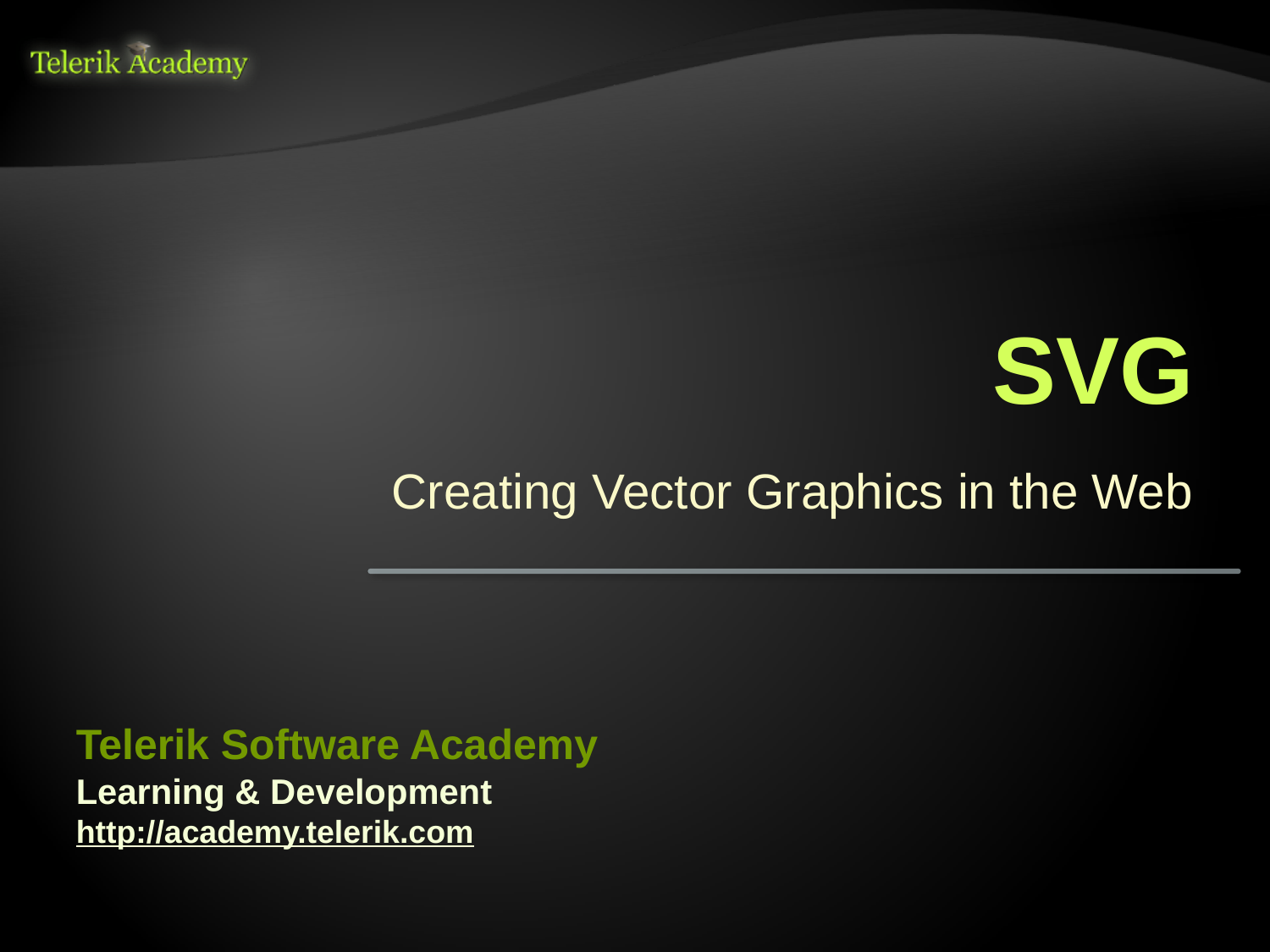

# SVG
Creating Vector Graphics in the Web
Telerik Software Academy
Learning & Development
http://academy.telerik.com